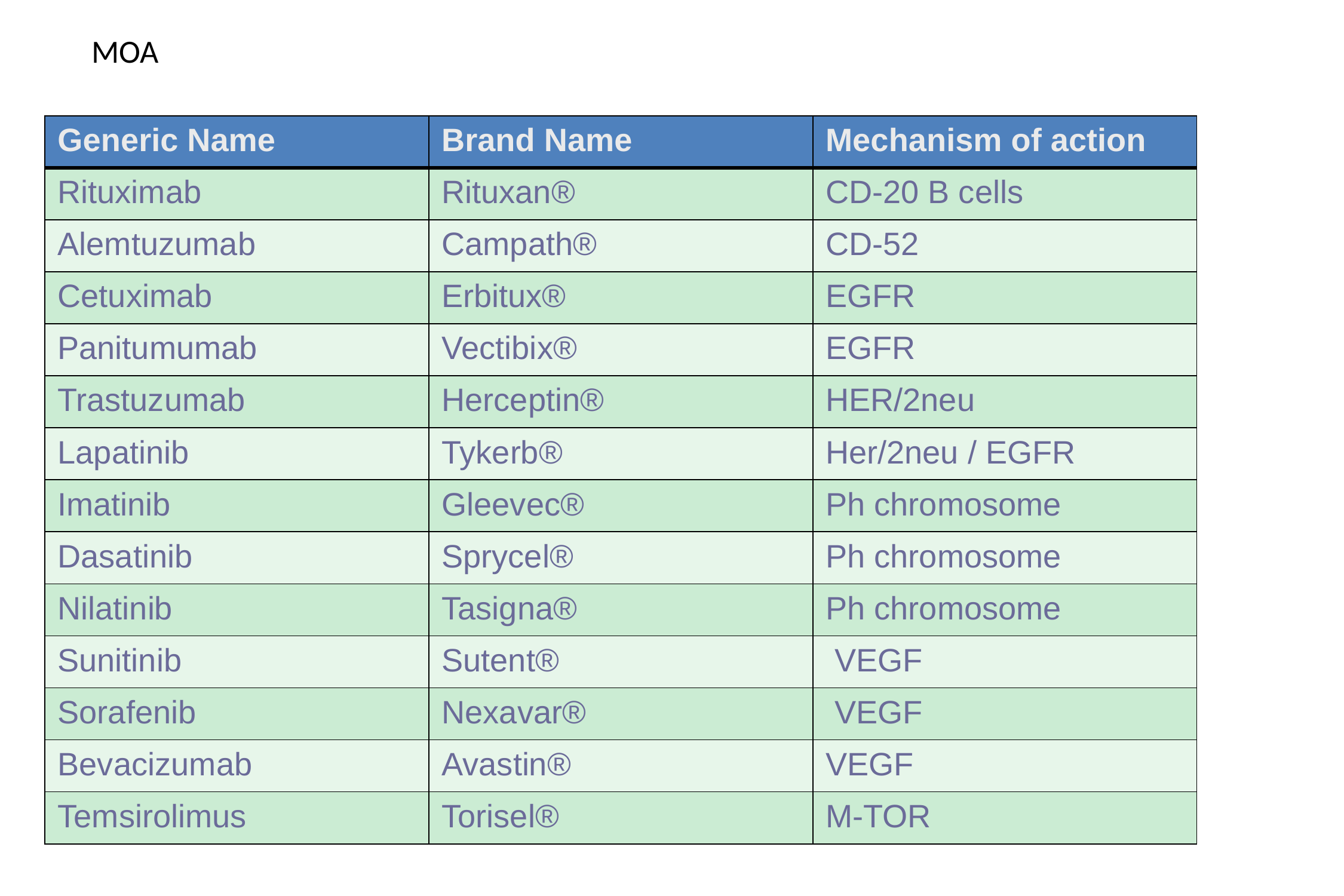

MOA
| Generic Name | Brand Name | Mechanism of action |
| --- | --- | --- |
| Rituximab | Rituxan® | CD-20 B cells |
| Alemtuzumab | Campath® | CD-52 |
| Cetuximab | Erbitux® | EGFR |
| Panitumumab | Vectibix® | EGFR |
| Trastuzumab | Herceptin® | HER/2neu |
| Lapatinib | Tykerb® | Her/2neu / EGFR |
| Imatinib | Gleevec® | Ph chromosome |
| Dasatinib | Sprycel® | Ph chromosome |
| Nilatinib | Tasigna® | Ph chromosome |
| Sunitinib | Sutent® | VEGF |
| Sorafenib | Nexavar® | VEGF |
| Bevacizumab | Avastin® | VEGF |
| Temsirolimus | Torisel® | M-TOR |